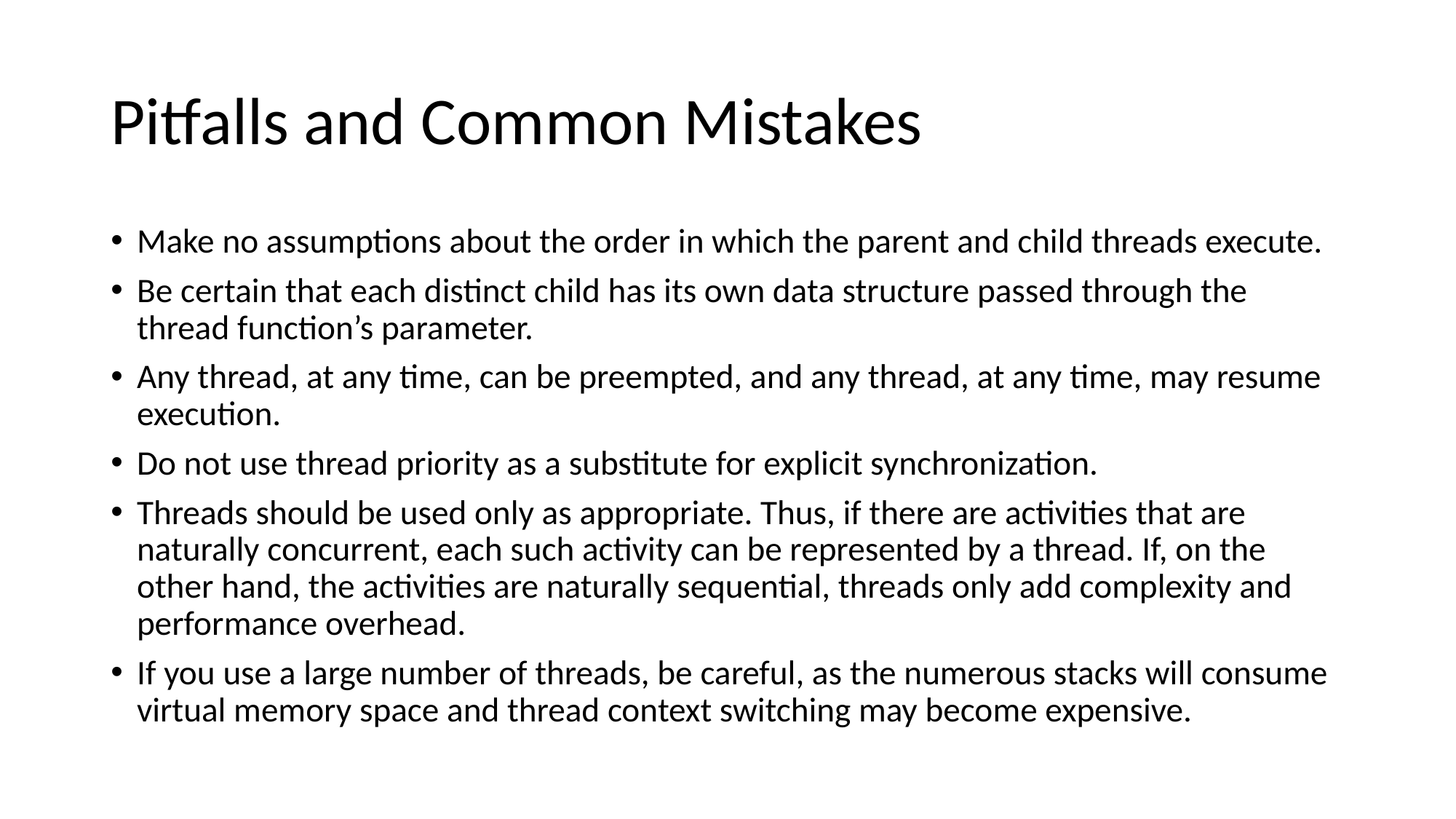

# Pitfalls and Common Mistakes
Make no assumptions about the order in which the parent and child threads execute.
Be certain that each distinct child has its own data structure passed through the thread function’s parameter.
Any thread, at any time, can be preempted, and any thread, at any time, may resume execution.
Do not use thread priority as a substitute for explicit synchronization.
Threads should be used only as appropriate. Thus, if there are activities that are naturally concurrent, each such activity can be represented by a thread. If, on the other hand, the activities are naturally sequential, threads only add complexity and performance overhead.
If you use a large number of threads, be careful, as the numerous stacks will consume virtual memory space and thread context switching may become expensive.